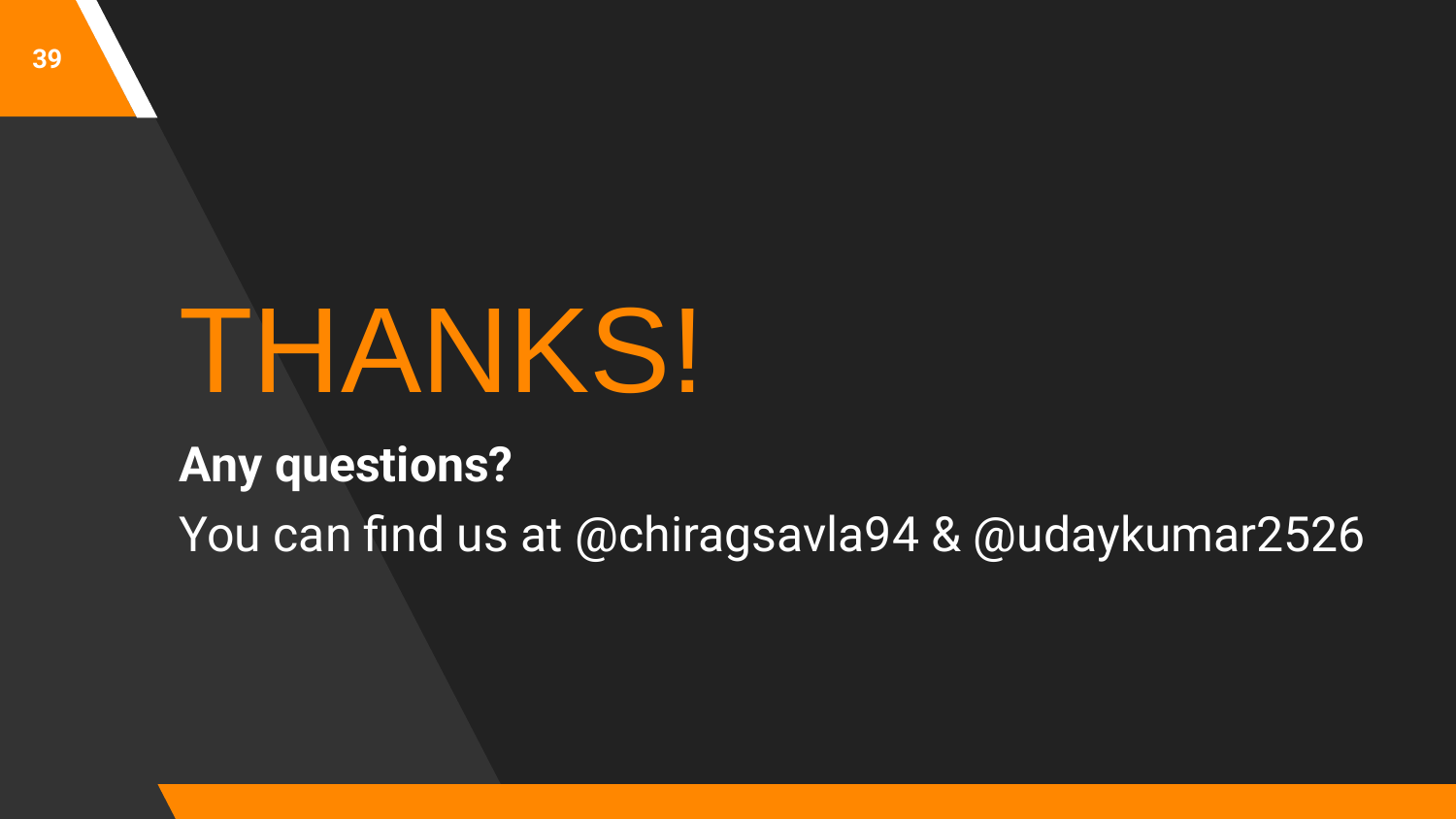

39
THANKS!
Any questions?
You can find us at @chiragsavla94 & @udaykumar2526